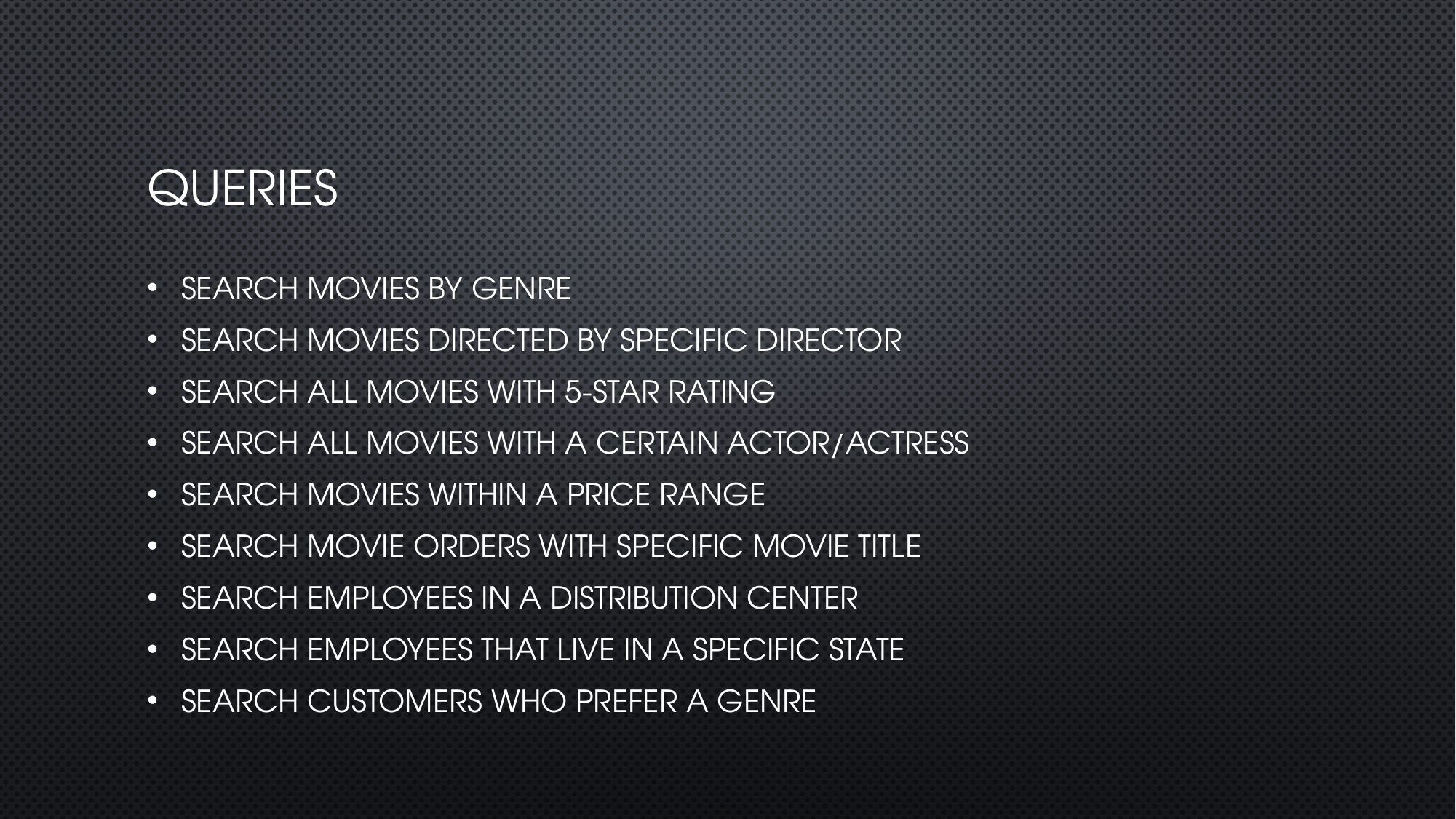

# Queries
Search movies by genre
Search movies directed by specific director
Search all movies with 5-star rating
Search all movies with a certain actor/actress
Search movies within a price range
Search movie orders with specific movie title
Search employees in a distribution center
Search employees that live in a specific state
Search customers who prefer a genre